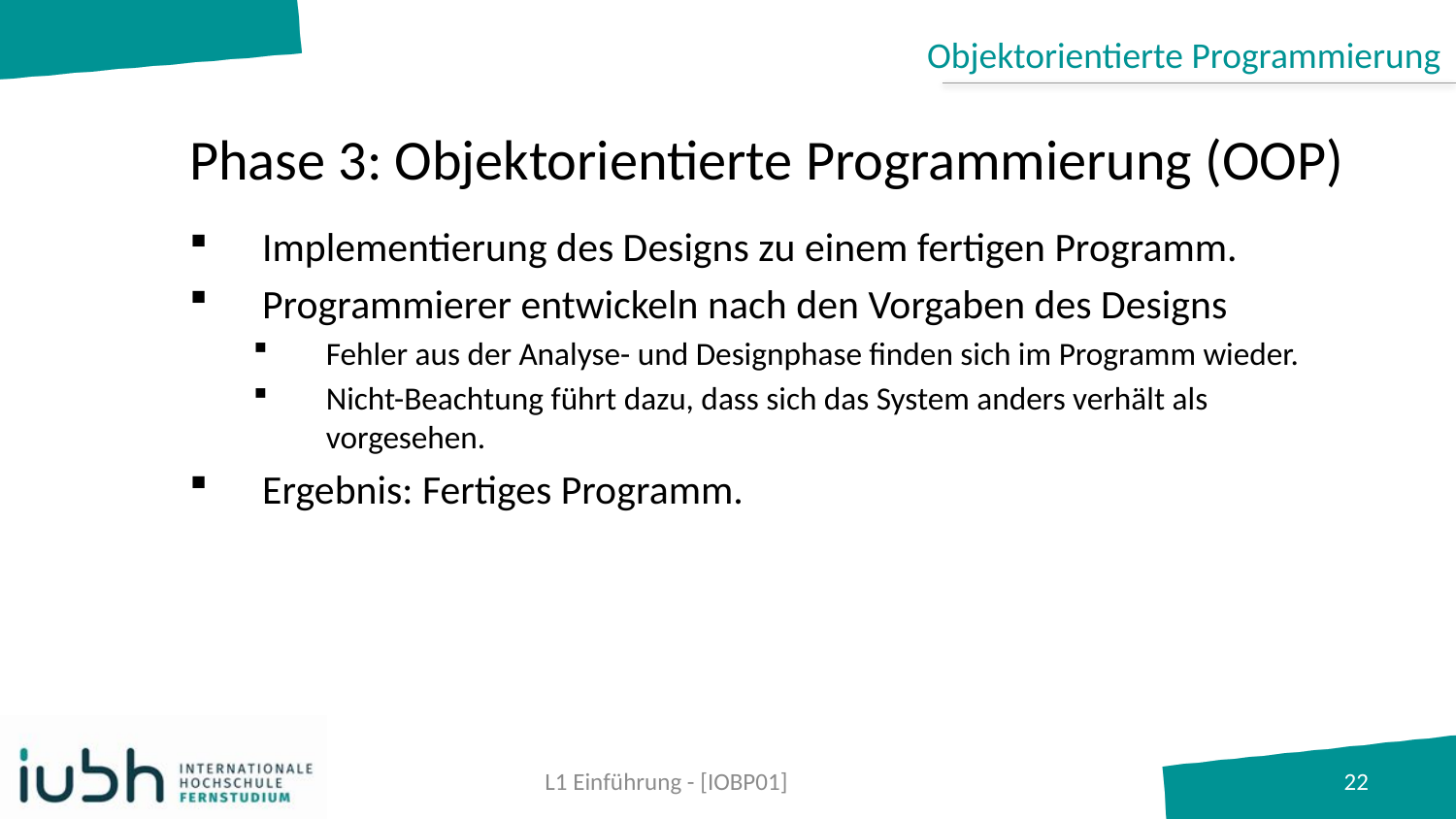

Objektorientierte Programmierung
# Phase 3: Objektorientierte Programmierung (OOP)
Implementierung des Designs zu einem fertigen Programm.
Programmierer entwickeln nach den Vorgaben des Designs
Fehler aus der Analyse- und Designphase finden sich im Programm wieder.
Nicht-Beachtung führt dazu, dass sich das System anders verhält als vorgesehen.
Ergebnis: Fertiges Programm.
L1 Einführung - [IOBP01]
22